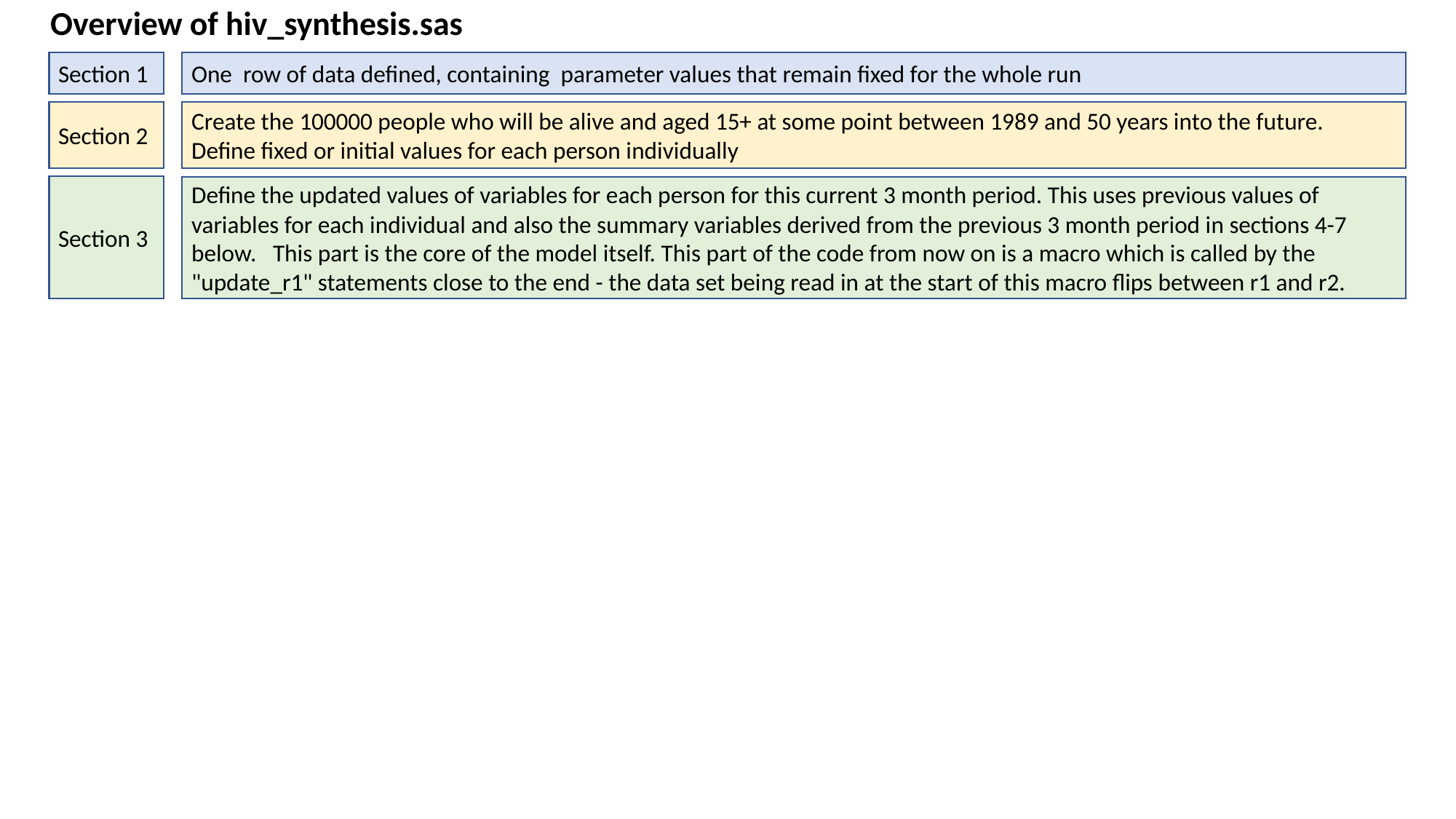

Overview of hiv_synthesis.sas
Section 1
One  row of data defined, containing  parameter values that remain fixed for the whole run
Section 2
Create the 100000 people who will be alive and aged 15+ at some point between 1989 and 50 years into the future.   Define fixed or initial values for each person individually
Section 3
Define the updated values of variables for each person for this current 3 month period. This uses previous values of variables for each individual and also the summary variables derived from the previous 3 month period in sections 4-7 below.   This part is the core of the model itself. This part of the code from now on is a macro which is called by the "update_r1" statements close to the end - the data set being read in at the start of this macro flips between r1 and r2.